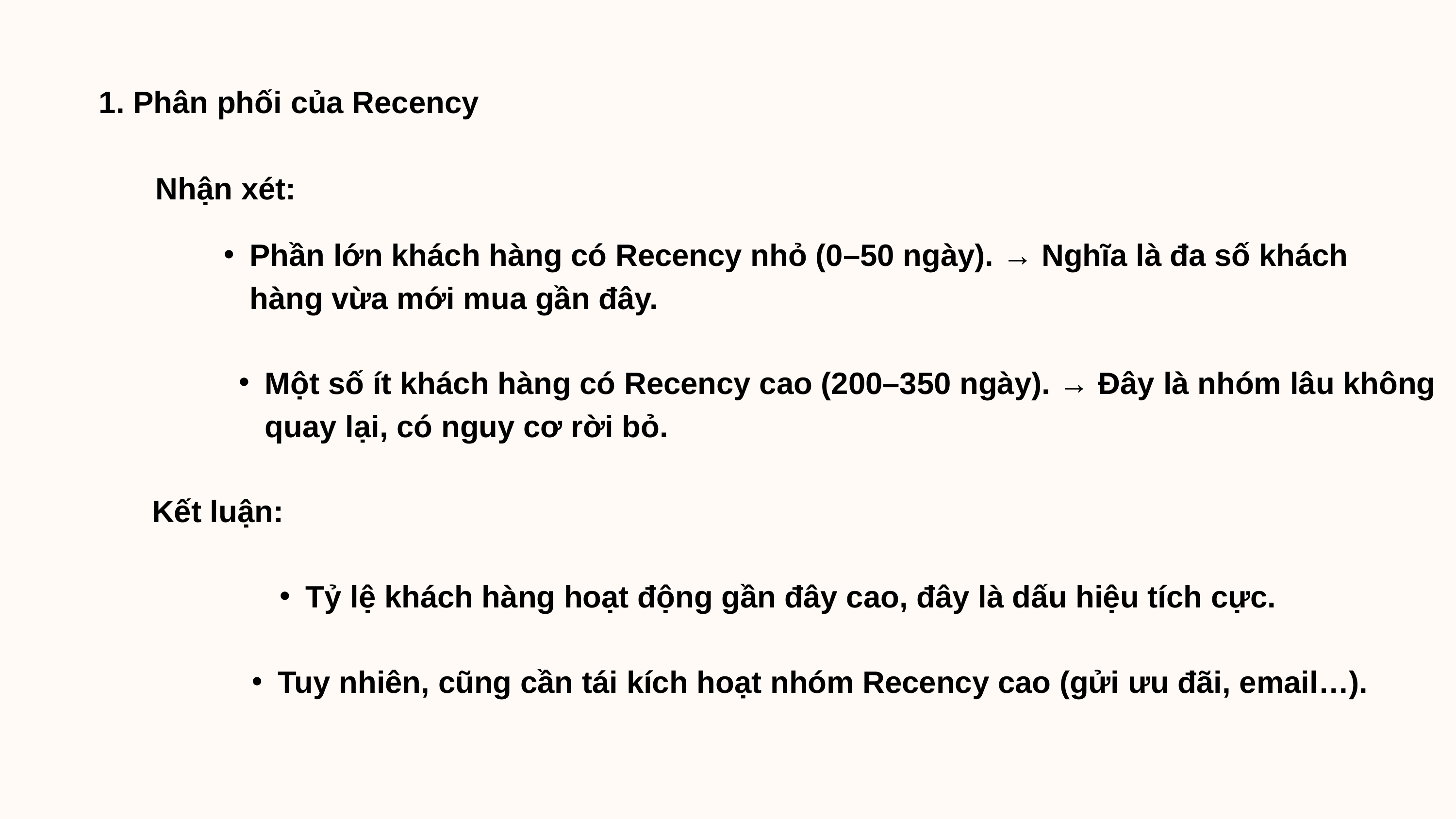

1. Phân phối của Recency
Nhận xét:
Phần lớn khách hàng có Recency nhỏ (0–50 ngày). → Nghĩa là đa số khách hàng vừa mới mua gần đây.
Một số ít khách hàng có Recency cao (200–350 ngày). → Đây là nhóm lâu không quay lại, có nguy cơ rời bỏ.
Kết luận:
Tỷ lệ khách hàng hoạt động gần đây cao, đây là dấu hiệu tích cực.
Tuy nhiên, cũng cần tái kích hoạt nhóm Recency cao (gửi ưu đãi, email…).